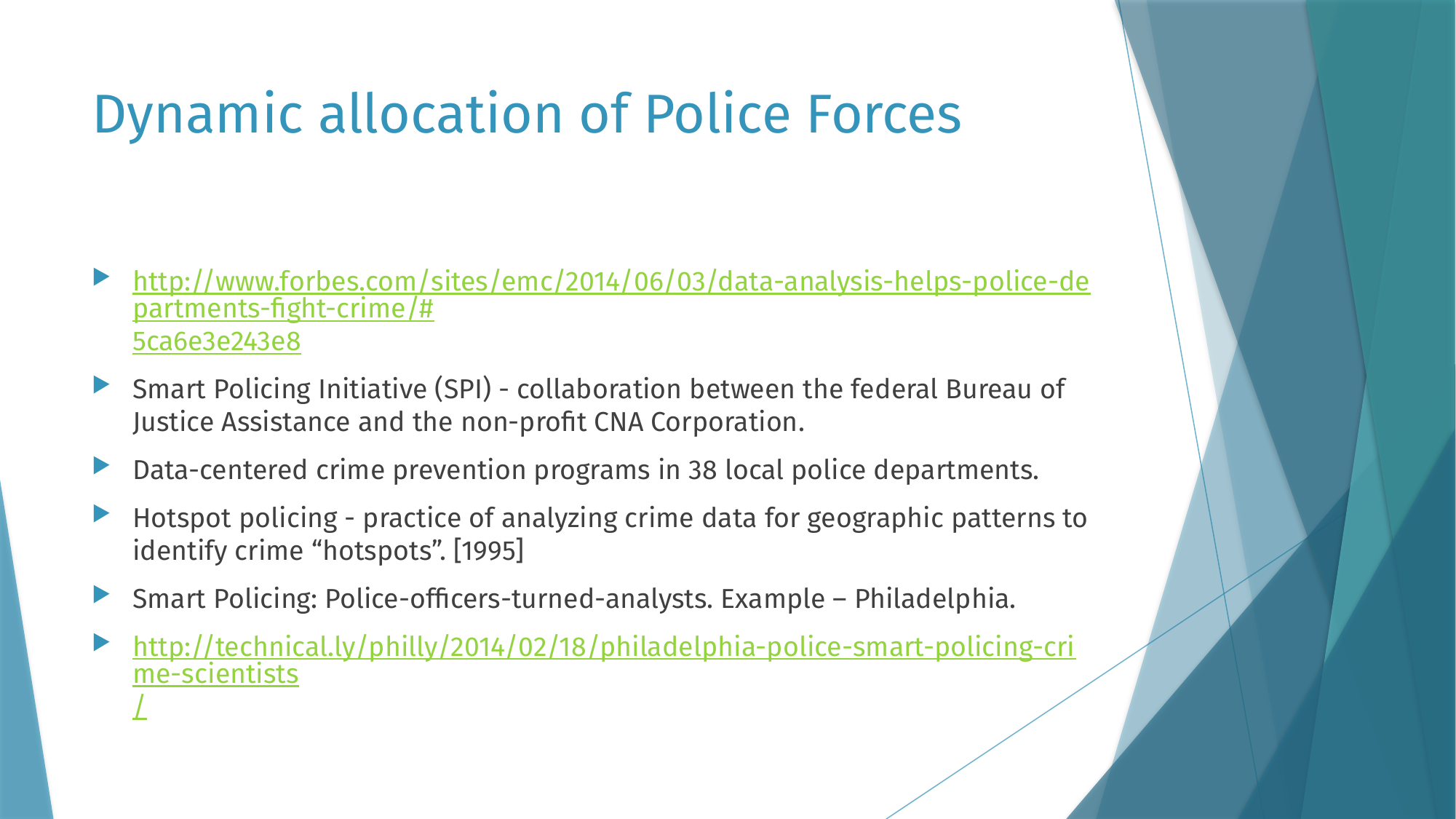

# Dynamic allocation of Police Forces
http://www.forbes.com/sites/emc/2014/06/03/data-analysis-helps-police-departments-fight-crime/#5ca6e3e243e8
Smart Policing Initiative (SPI) - collaboration between the federal Bureau of Justice Assistance and the non-profit CNA Corporation.
Data-centered crime prevention programs in 38 local police departments.
Hotspot policing - practice of analyzing crime data for geographic patterns to identify crime “hotspots”. [1995]
Smart Policing: Police-officers-turned-analysts. Example – Philadelphia.
http://technical.ly/philly/2014/02/18/philadelphia-police-smart-policing-crime-scientists/